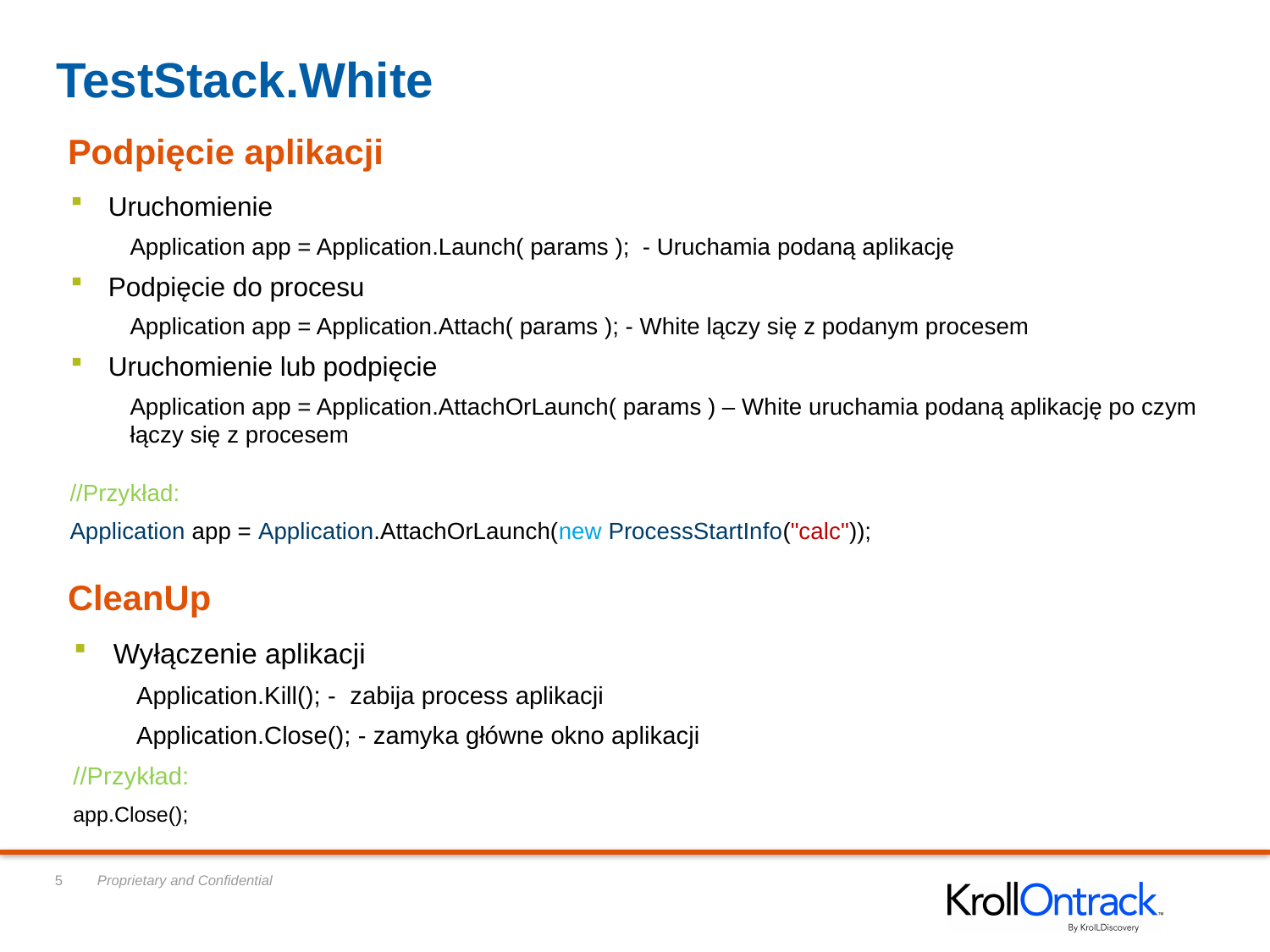

# TestStack.White
Podpięcie aplikacji
Uruchomienie
Application app = Application.Launch( params );  - Uruchamia podaną aplikację
Podpięcie do procesu
Application app = Application.Attach( params ); - White lączy się z podanym procesem
Uruchomienie lub podpięcie
Application app = Application.AttachOrLaunch( params ) – White uruchamia podaną aplikację po czym łączy się z procesem
//Przykład:
Application app = Application.AttachOrLaunch(new ProcessStartInfo("calc"));

CleanUp
Wyłączenie aplikacji
Application.Kill(); -  zabija process aplikacji
Application.Close(); - zamyka główne okno aplikacji
//Przykład:
app.Close();